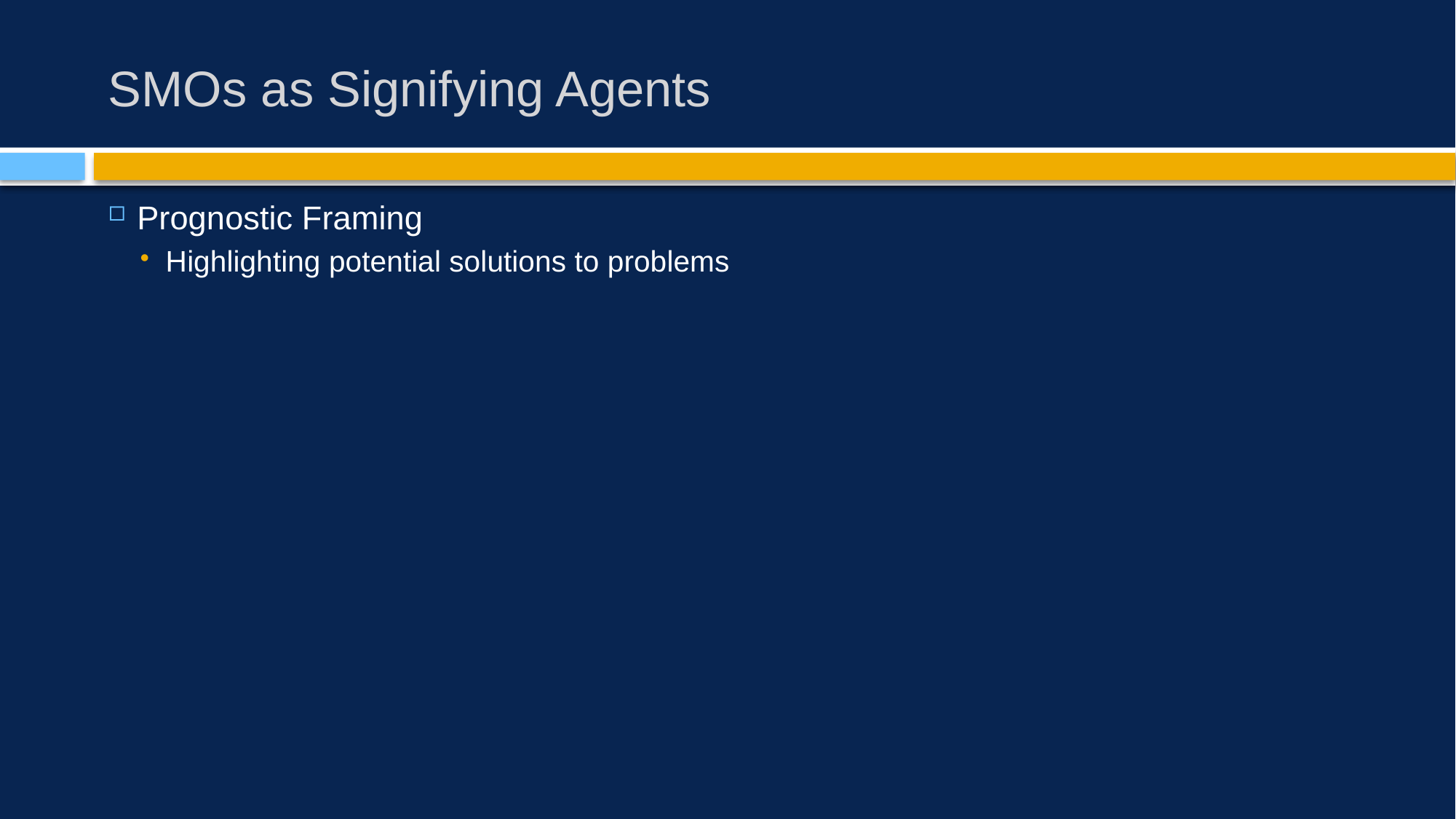

# SMOs as Signifying Agents
Prognostic Framing
Highlighting potential solutions to problems